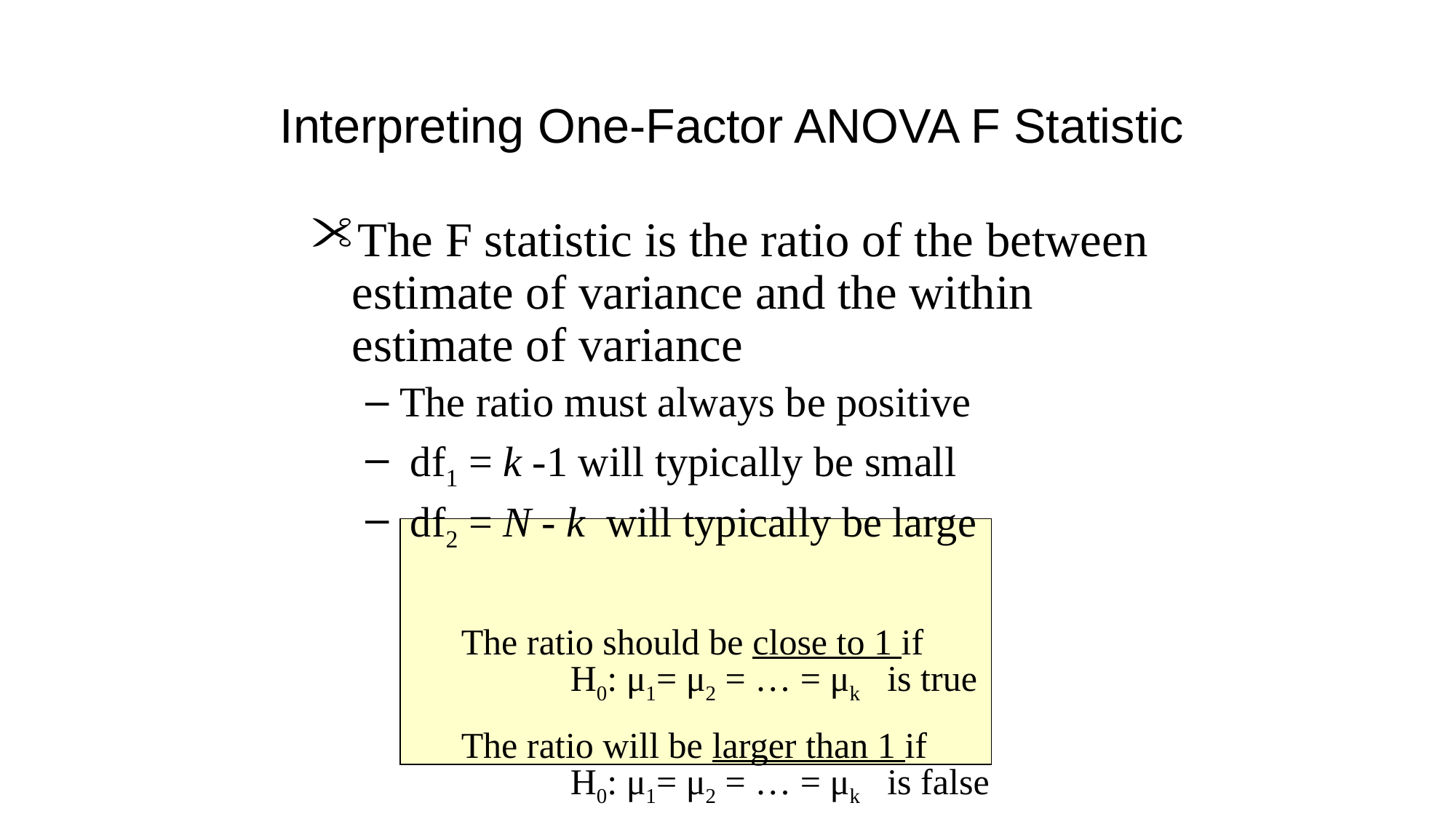

# Interpreting One-Factor ANOVA F Statistic
The F statistic is the ratio of the between estimate of variance and the within estimate of variance
The ratio must always be positive
 df1 = k -1 will typically be small
 df2 = N - k  will typically be large

		The ratio should be close to 1 if
			H0: μ1= μ2 = … = μk   is true

		The ratio will be larger than 1 if
			H0: μ1= μ2 = … = μk   is false